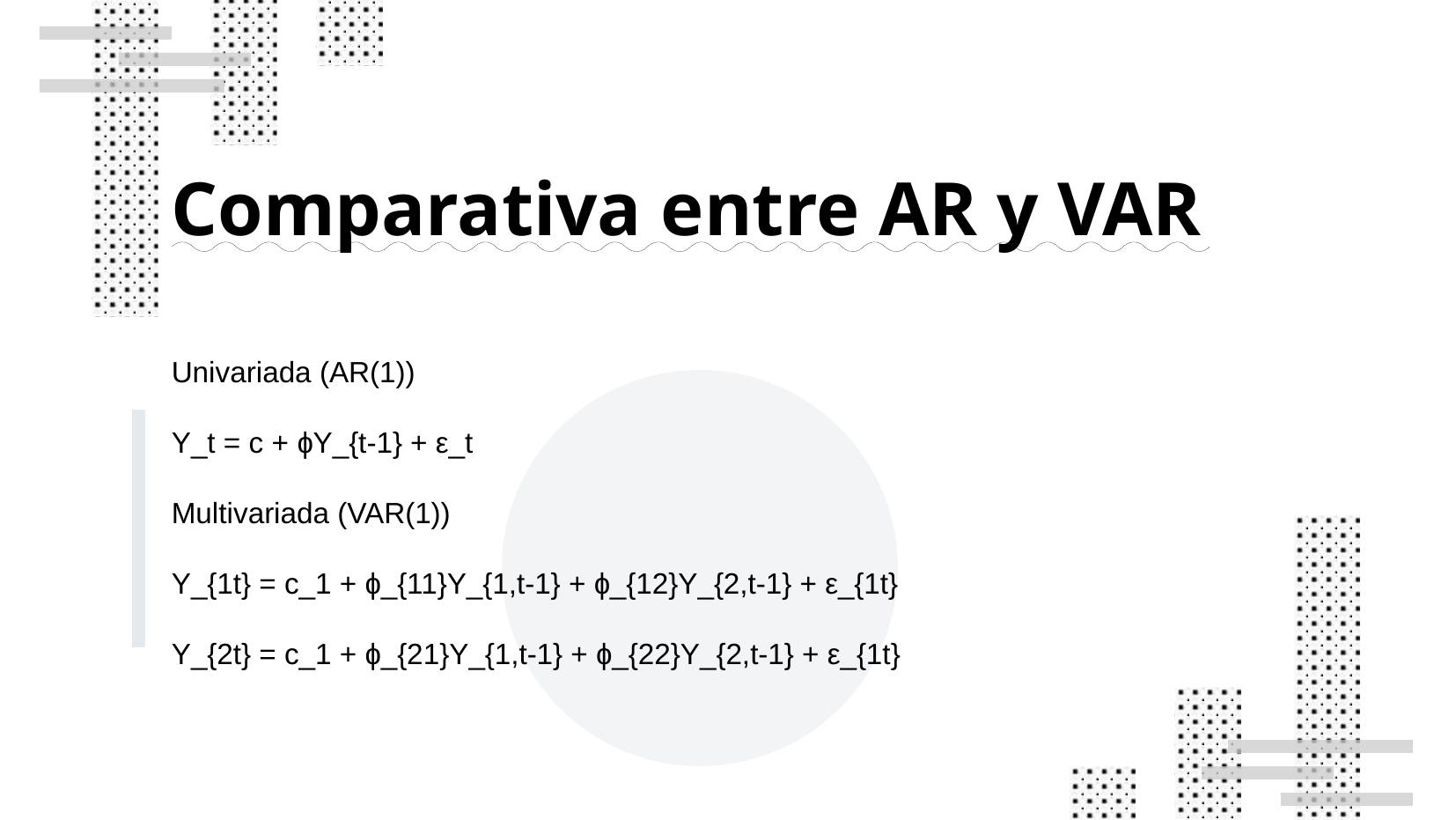

Comparativa entre AR y VAR

Univariada (AR(1))

Y_t = c + ɸY_{t-1} + ε_t

Multivariada (VAR(1))

Y_{1t} = c_1 + ɸ_{11}Y_{1,t-1} + ɸ_{12}Y_{2,t-1} + ε_{1t}
Y_{2t} = c_1 + ɸ_{21}Y_{1,t-1} + ɸ_{22}Y_{2,t-1} + ε_{1t}